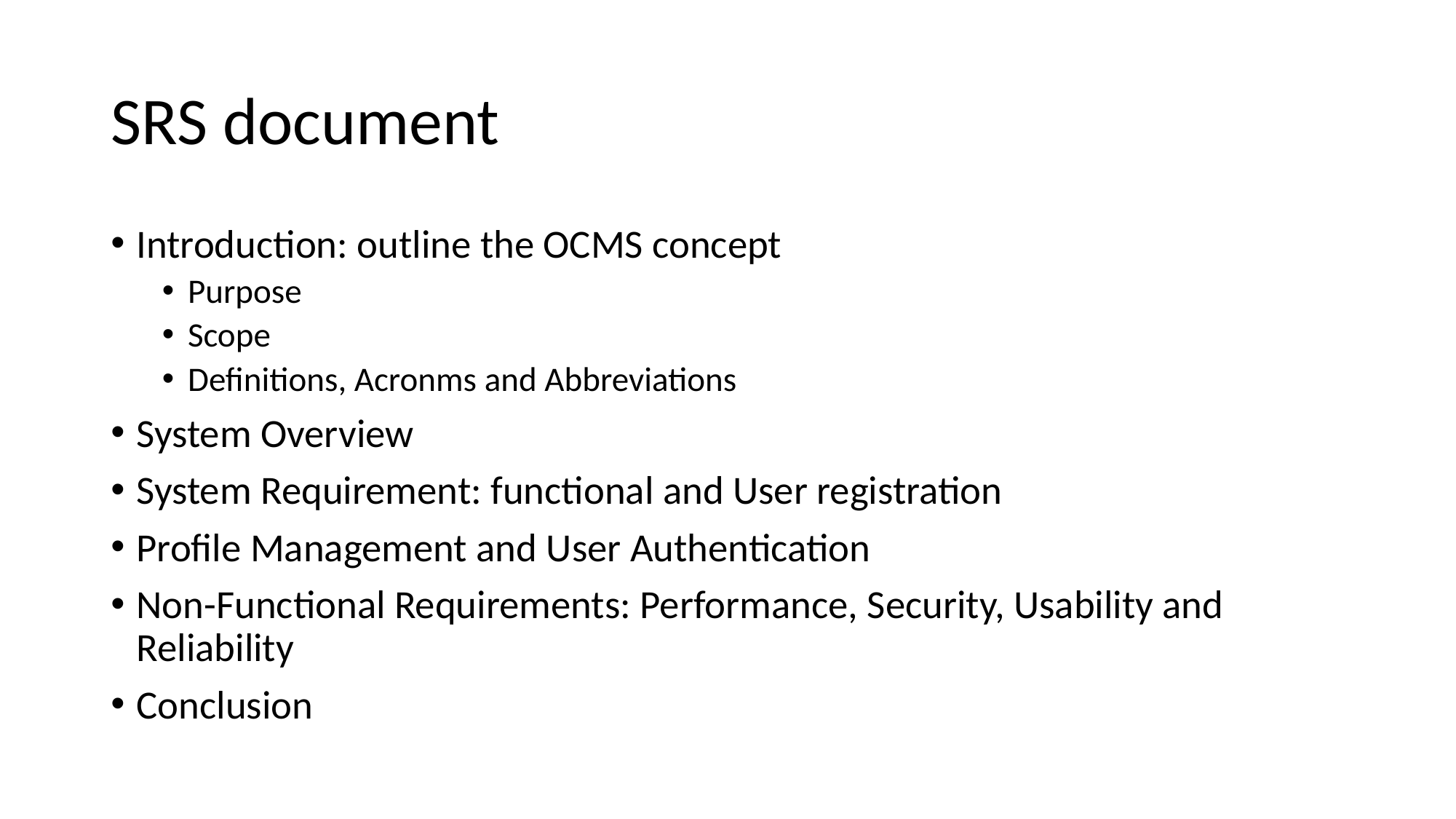

# SRS document
Introduction: outline the OCMS concept
Purpose
Scope
Definitions, Acronms and Abbreviations
System Overview
System Requirement: functional and User registration
Profile Management and User Authentication
Non-Functional Requirements: Performance, Security, Usability and Reliability
Conclusion